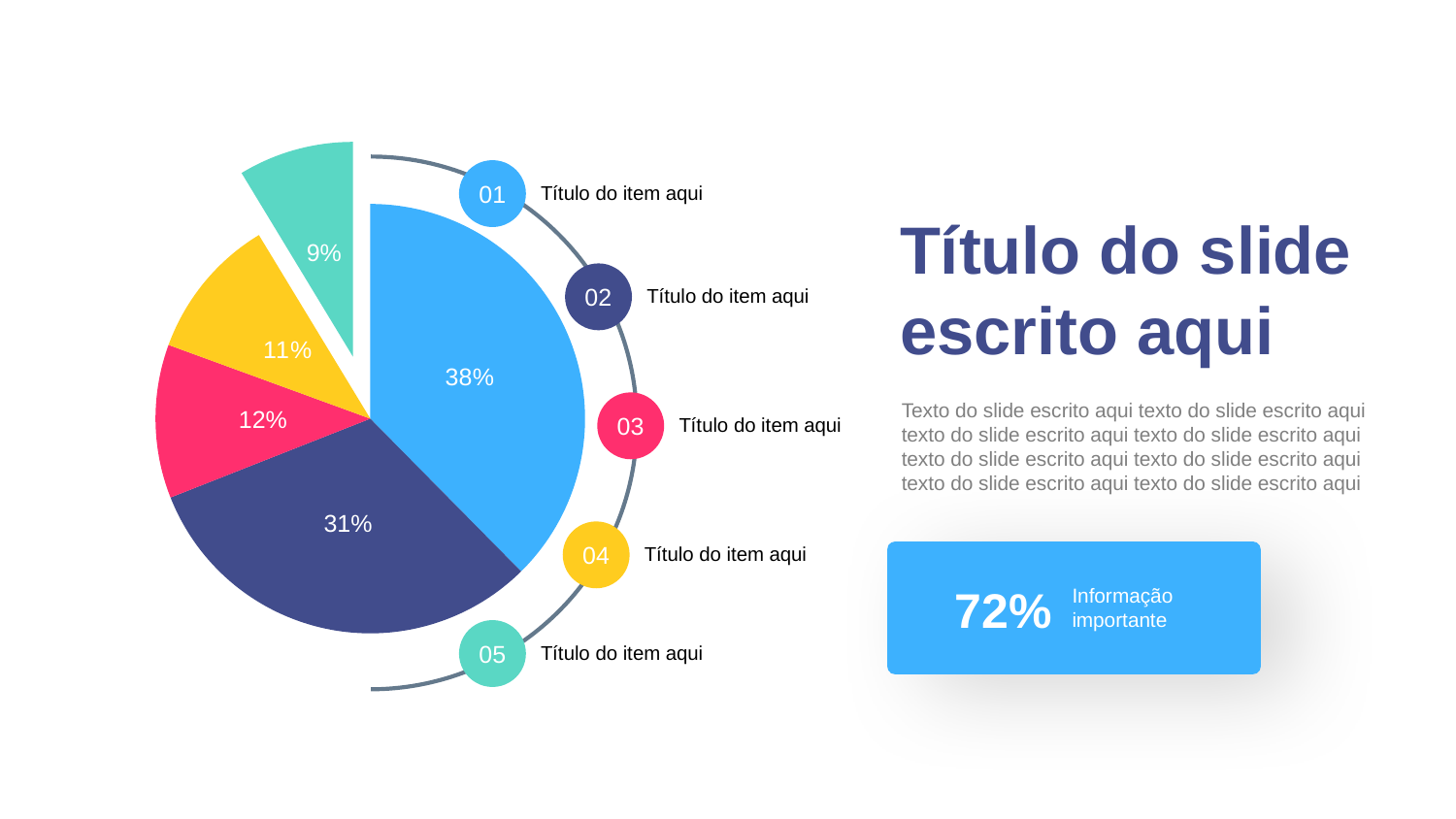

### Chart

| Category | Region 1 |
|---|---|
| April | 91.0 |
| May | 76.0 |
| June | 28.0 |
| July | 26.0 |
| August | 21.0 |
01
Título do item aqui
Título do slide escrito aqui
02
Título do item aqui
Texto do slide escrito aqui texto do slide escrito aqui texto do slide escrito aqui texto do slide escrito aqui texto do slide escrito aqui texto do slide escrito aqui texto do slide escrito aqui texto do slide escrito aqui
03
Título do item aqui
04
Título do item aqui

72%
Informação
importante
05
Título do item aqui